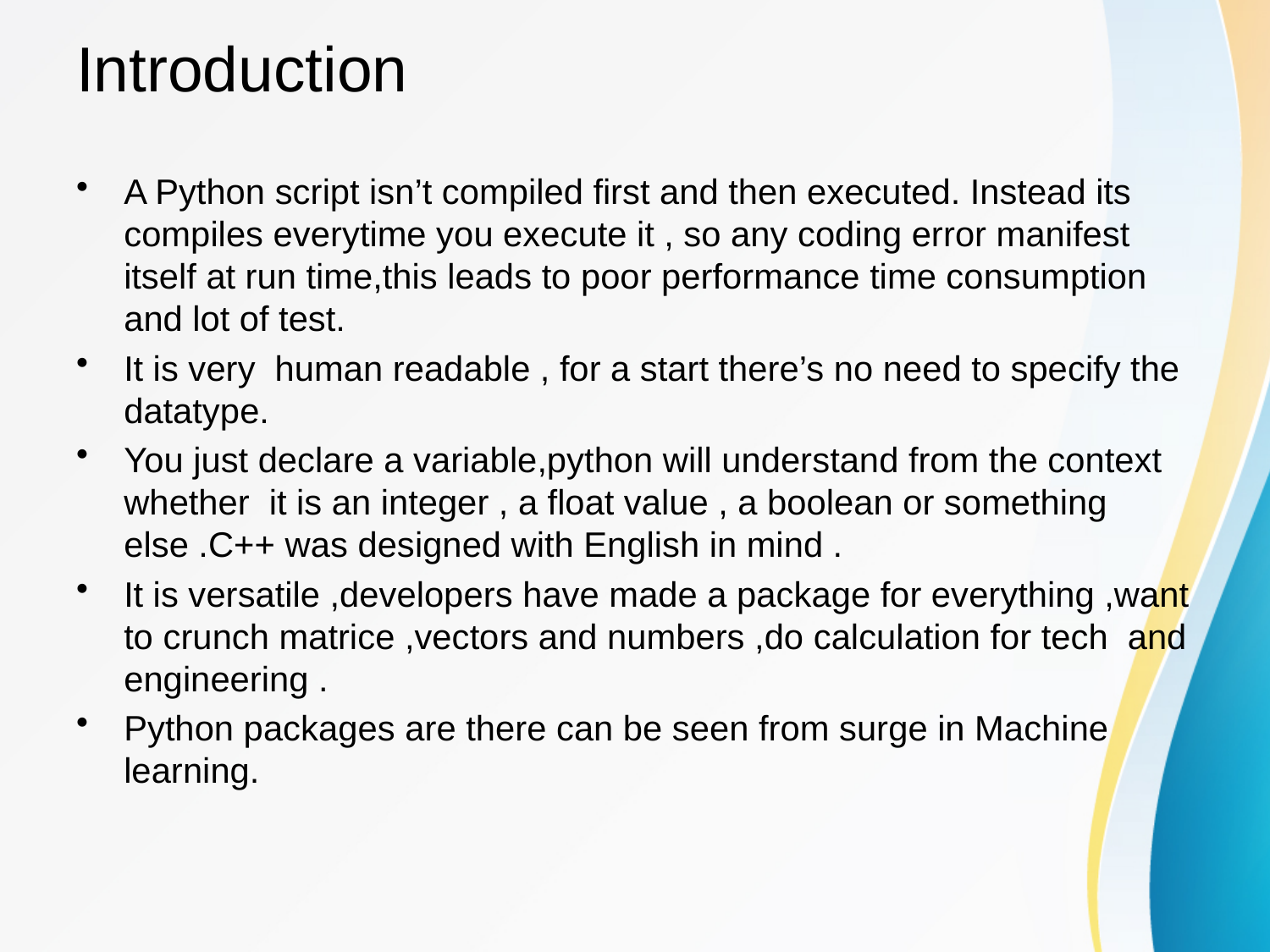

# Introduction
A Python script isn’t compiled first and then executed. Instead its compiles everytime you execute it , so any coding error manifest itself at run time,this leads to poor performance time consumption and lot of test.
It is very  human readable , for a start there’s no need to specify the datatype.
You just declare a variable,python will understand from the context whether  it is an integer , a float value , a boolean or something else .C++ was designed with English in mind .
It is versatile ,developers have made a package for everything ,want to crunch matrice ,vectors and numbers ,do calculation for tech  and engineering .
Python packages are there can be seen from surge in Machine learning.